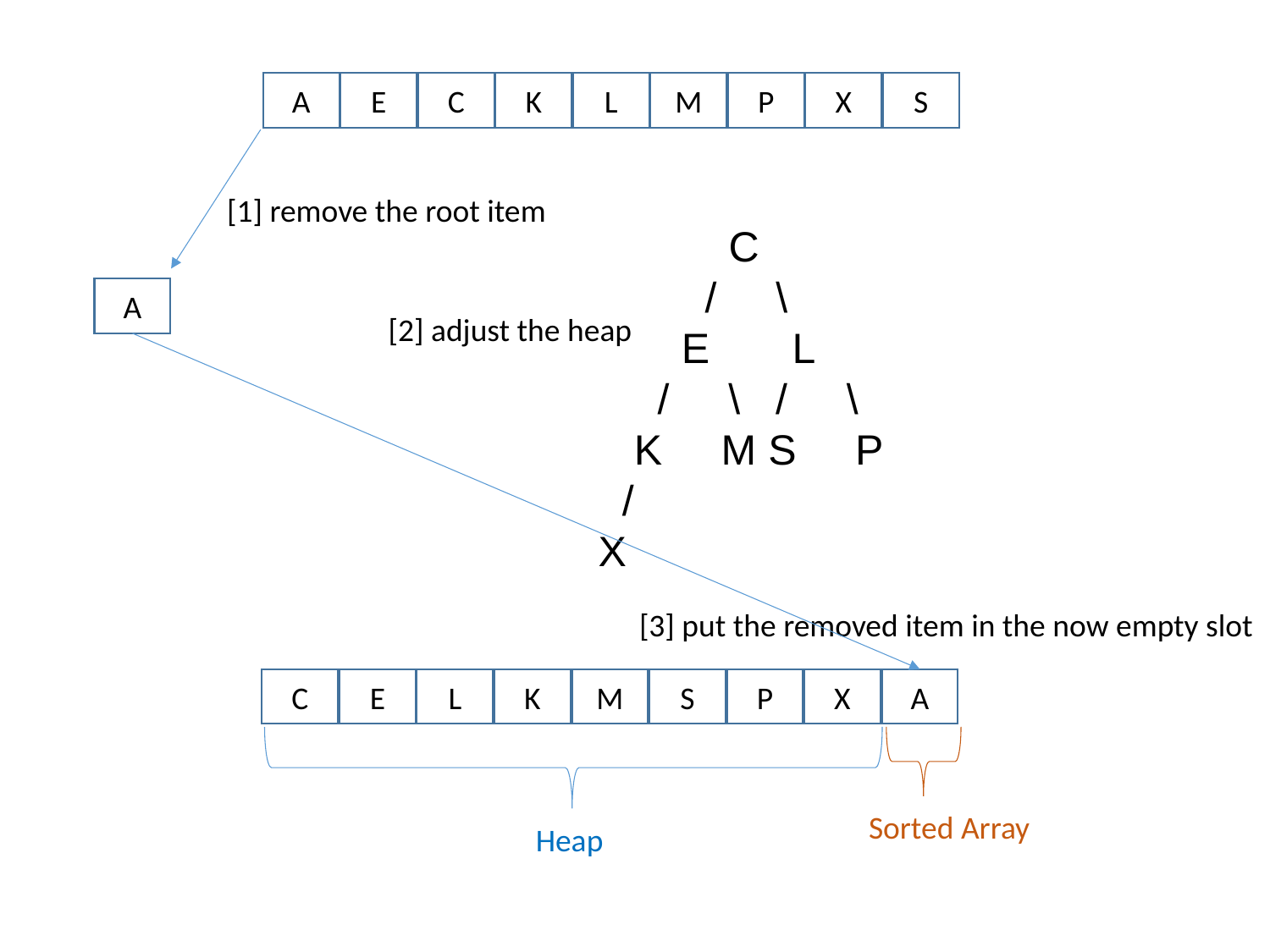

A
E
C
K
L
M
P
X
S
[1] remove the root item
              C
            /     \
          E       L
        /     \   /     \
      K     M S     P
     /
   X
A
[2] adjust the heap

[3] put the removed item in the now empty slot
C
E
L
K
M
S
P
X
A

Sorted Array
Heap